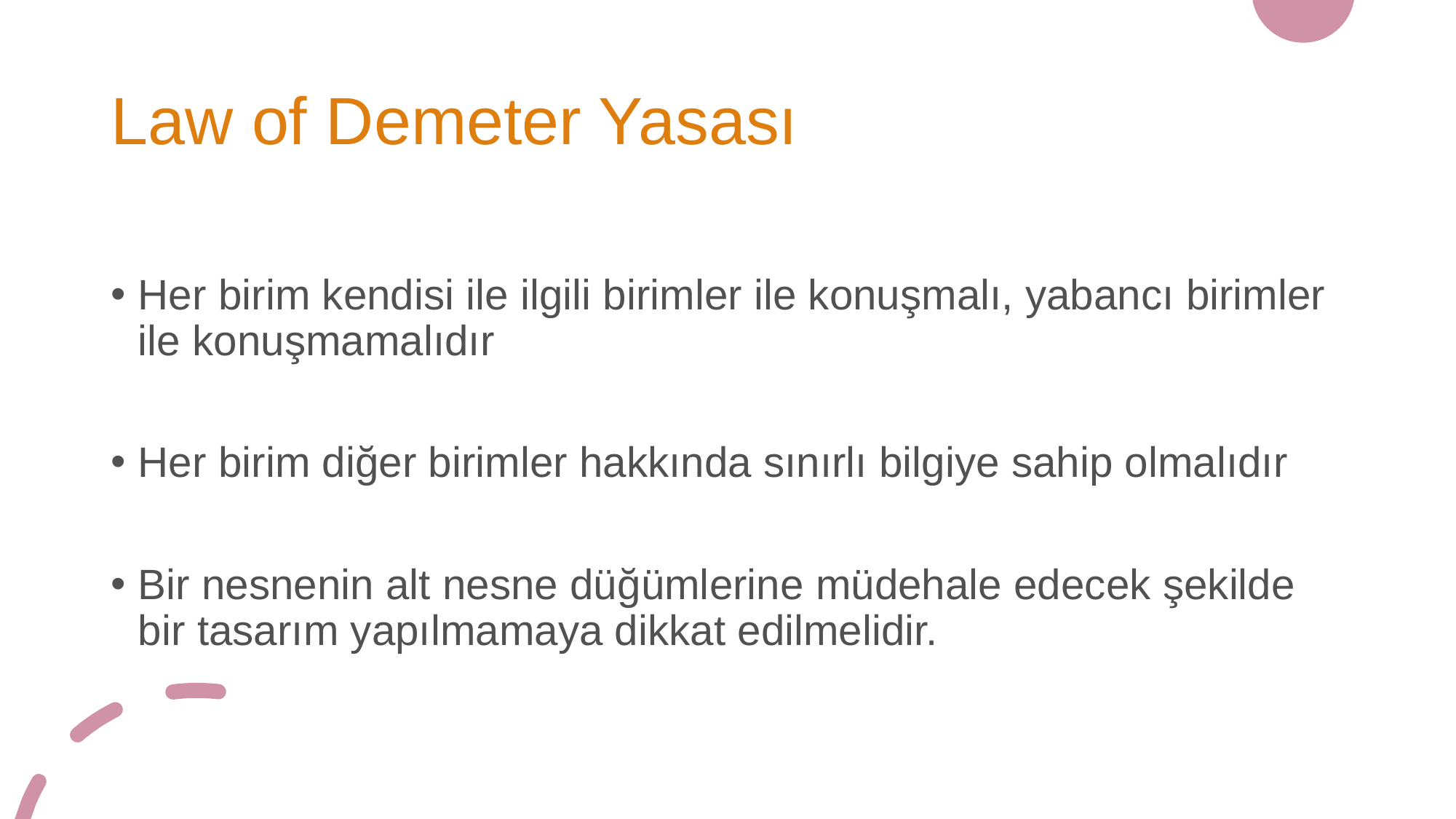

# Law of Demeter Yasası

Her birim kendisi ile ilgili birimler ile konuşmalı, yabancı birimler ile konuşmamalıdır

Her birim diğer birimler hakkında sınırlı bilgiye sahip olmalıdır

Bir nesnenin alt nesne düğümlerine müdehale edecek şekilde bir tasarım yapılmamaya dikkat edilmelidir.